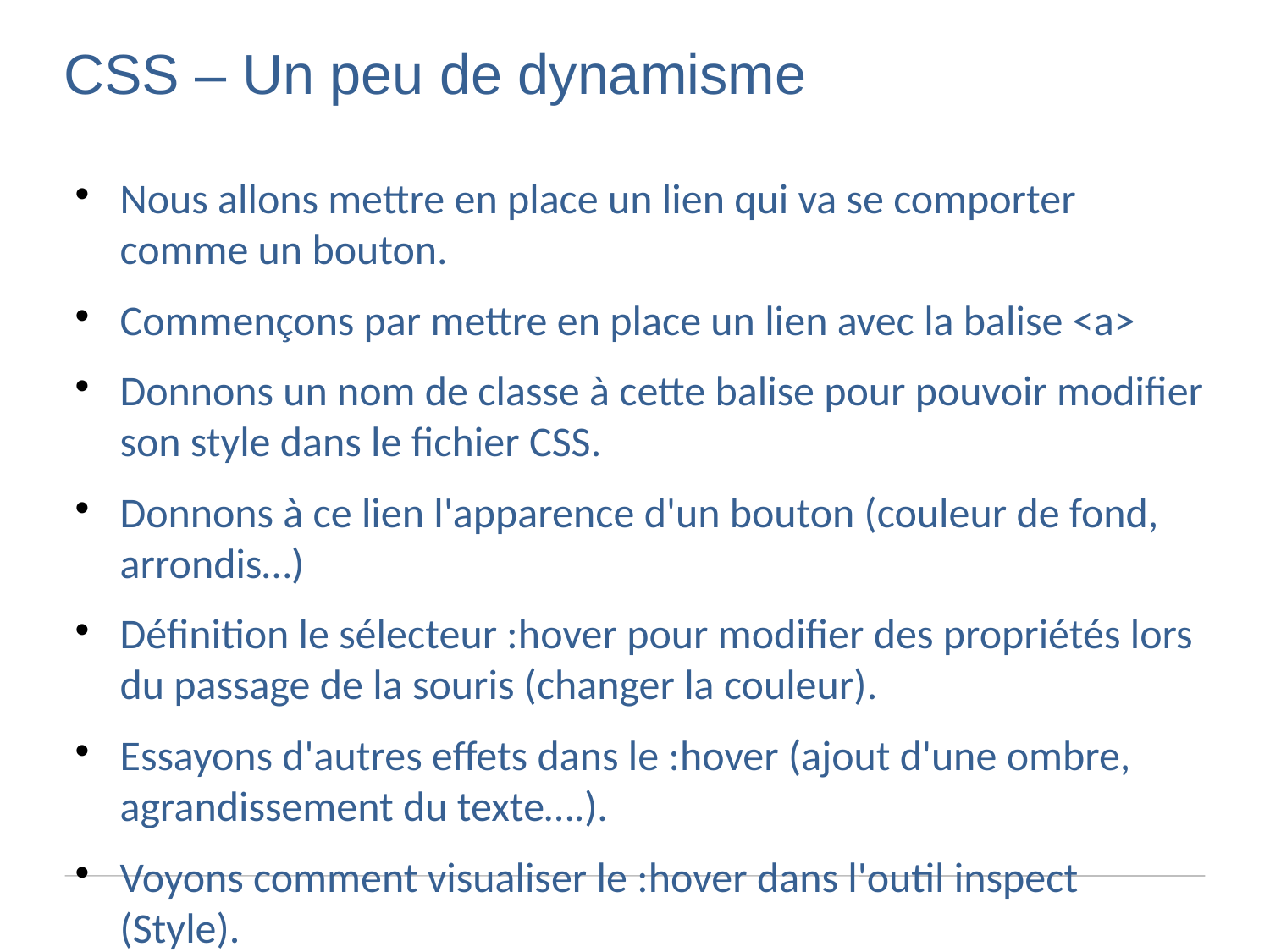

CSS – Un peu de dynamisme
Nous allons mettre en place un lien qui va se comporter comme un bouton.
Commençons par mettre en place un lien avec la balise <a>
Donnons un nom de classe à cette balise pour pouvoir modifier son style dans le fichier CSS.
Donnons à ce lien l'apparence d'un bouton (couleur de fond, arrondis…)
Définition le sélecteur :hover pour modifier des propriétés lors du passage de la souris (changer la couleur).
Essayons d'autres effets dans le :hover (ajout d'une ombre, agrandissement du texte….).
Voyons comment visualiser le :hover dans l'outil inspect (Style).